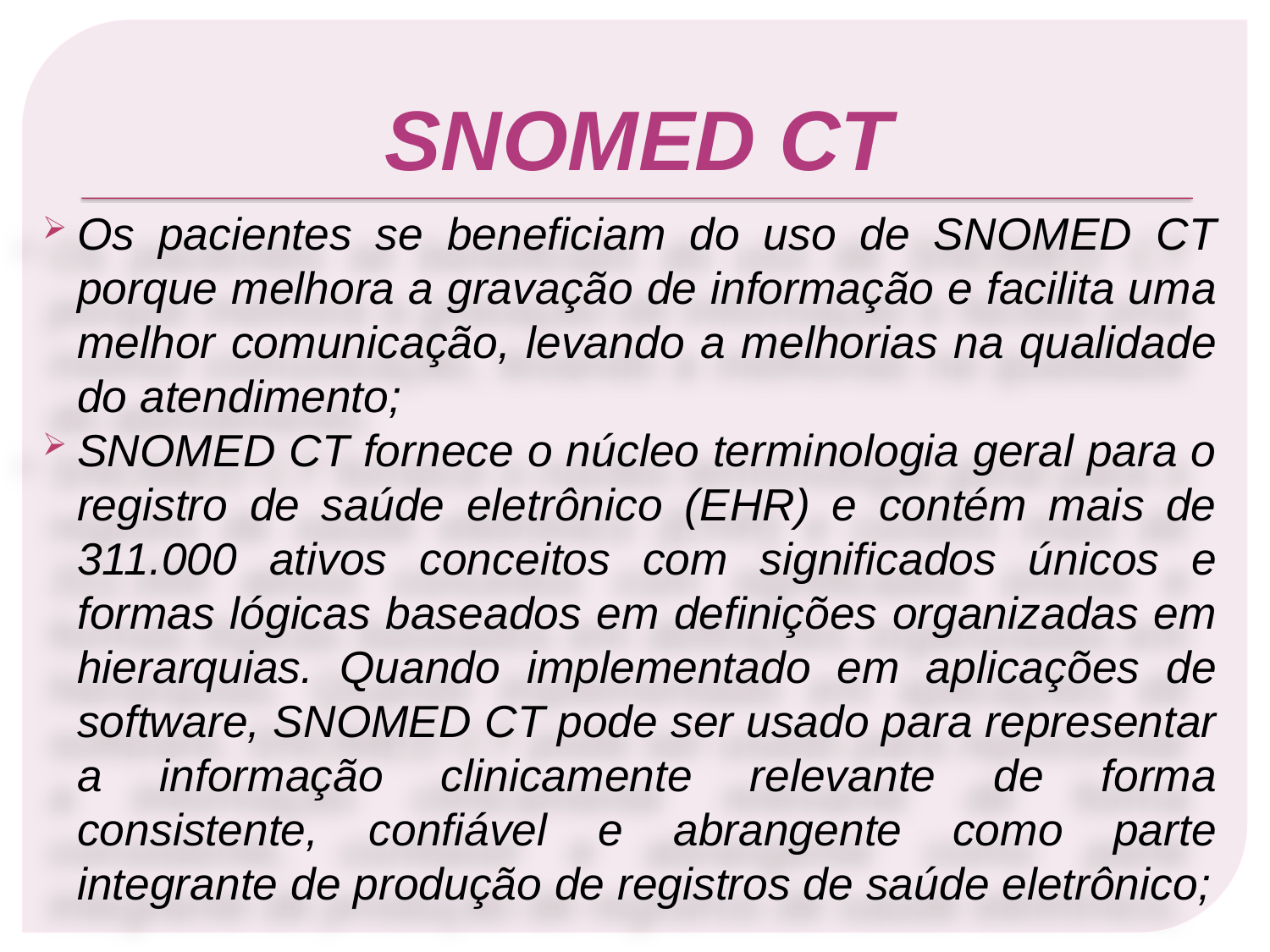

# SNOMED CT
Os pacientes se beneficiam do uso de SNOMED CT porque melhora a gravação de informação e facilita uma melhor comunicação, levando a melhorias na qualidade do atendimento;
SNOMED CT fornece o núcleo terminologia geral para o registro de saúde eletrônico (EHR) e contém mais de 311.000 ativos conceitos com significados únicos e formas lógicas baseados em definições organizadas em hierarquias. Quando implementado em aplicações de software, SNOMED CT pode ser usado para representar a informação clinicamente relevante de forma consistente, confiável e abrangente como parte integrante de produção de registros de saúde eletrônico;